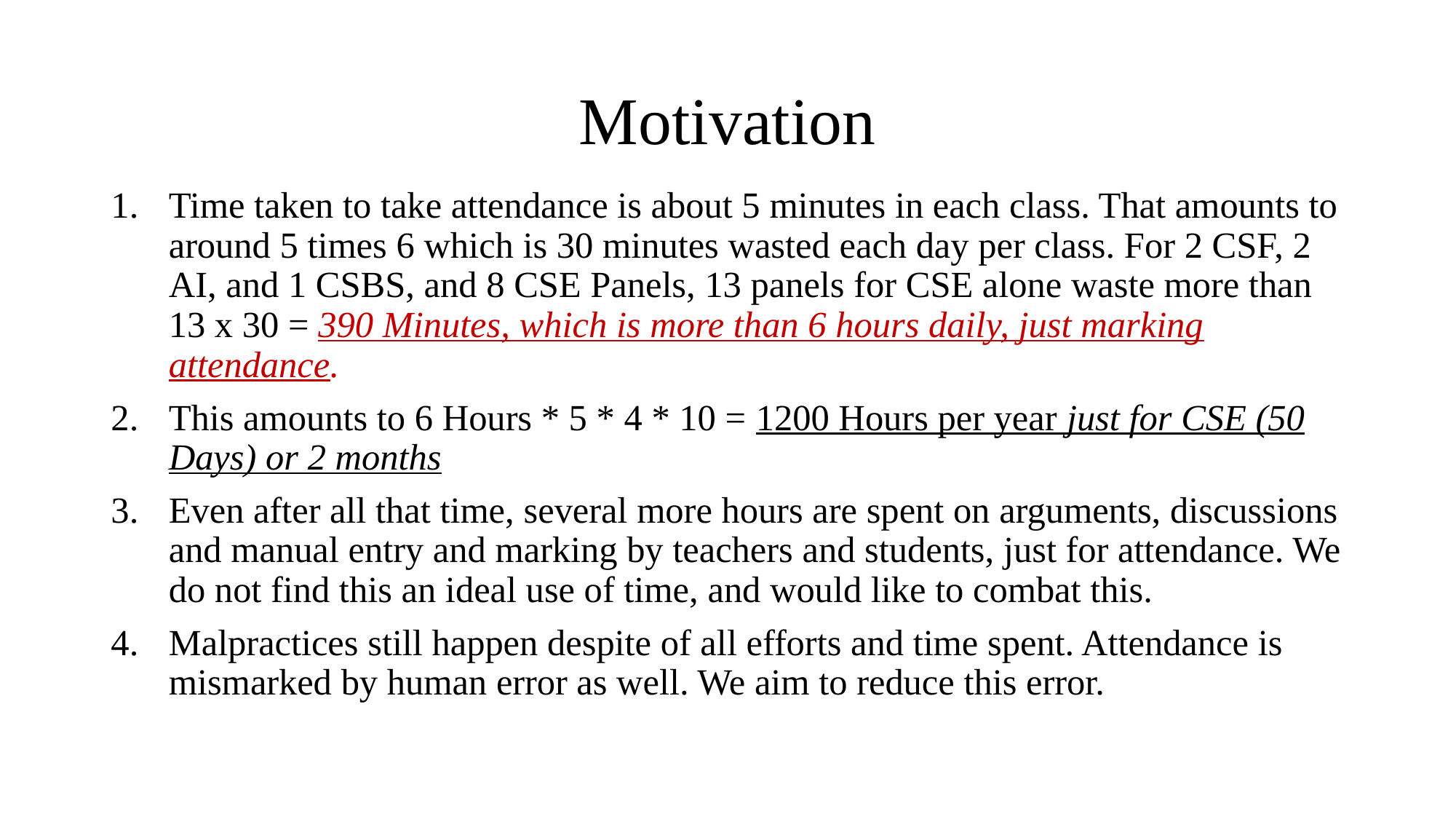

# Motivation
Time taken to take attendance is about 5 minutes in each class. That amounts to around 5 times 6 which is 30 minutes wasted each day per class. For 2 CSF, 2 AI, and 1 CSBS, and 8 CSE Panels, 13 panels for CSE alone waste more than 13 x 30 = 390 Minutes, which is more than 6 hours daily, just marking attendance.
This amounts to 6 Hours * 5 * 4 * 10 = 1200 Hours per year just for CSE (50 Days) or 2 months
Even after all that time, several more hours are spent on arguments, discussions and manual entry and marking by teachers and students, just for attendance. We do not find this an ideal use of time, and would like to combat this.
Malpractices still happen despite of all efforts and time spent. Attendance is mismarked by human error as well. We aim to reduce this error.